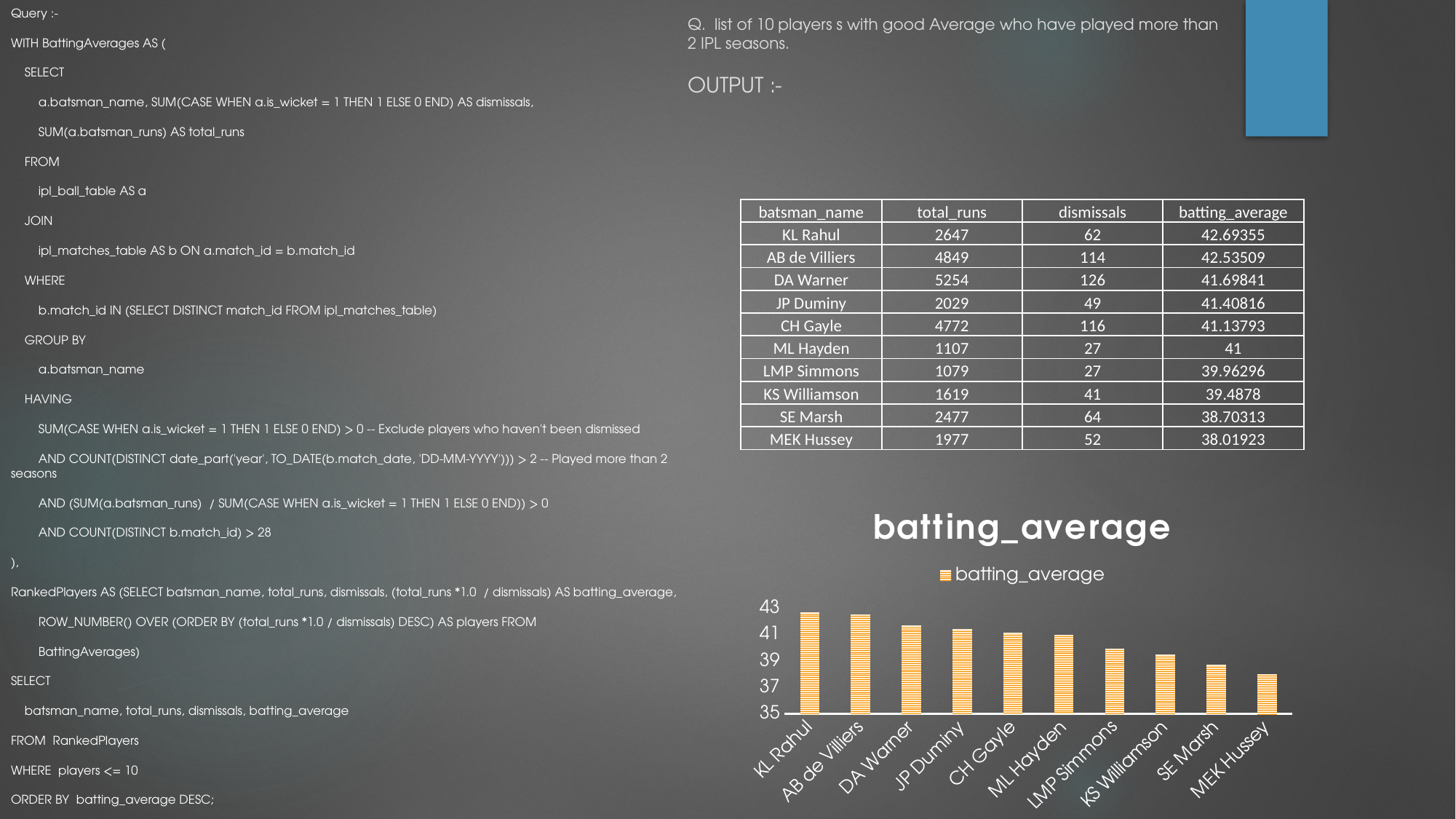

Query :-
WITH BattingAverages AS (
    SELECT
        a.batsman_name, SUM(CASE WHEN a.is_wicket = 1 THEN 1 ELSE 0 END) AS dismissals,
        SUM(a.batsman_runs) AS total_runs
    FROM
        ipl_ball_table AS a
    JOIN
        ipl_matches_table AS b ON a.match_id = b.match_id
    WHERE
        b.match_id IN (SELECT DISTINCT match_id FROM ipl_matches_table)
    GROUP BY
        a.batsman_name
    HAVING
        SUM(CASE WHEN a.is_wicket = 1 THEN 1 ELSE 0 END) > 0 -- Exclude players who haven't been dismissed
        AND COUNT(DISTINCT date_part('year', TO_DATE(b.match_date, 'DD-MM-YYYY'))) > 2 -- Played more than 2 seasons
        AND (SUM(a.batsman_runs)  / SUM(CASE WHEN a.is_wicket = 1 THEN 1 ELSE 0 END)) > 0
        AND COUNT(DISTINCT b.match_id) > 28
),
RankedPlayers AS (SELECT batsman_name, total_runs, dismissals, (total_runs *1.0  / dismissals) AS batting_average,
        ROW_NUMBER() OVER (ORDER BY (total_runs *1.0 / dismissals) DESC) AS players FROM
        BattingAverages)
SELECT
    batsman_name, total_runs, dismissals, batting_average
FROM  RankedPlayers
WHERE  players <= 10
ORDER BY  batting_average DESC;
# Q.  list of 10 players s with good Average who have played more than 2 IPL seasons. OUTPUT :-
| batsman\_name | total\_runs | dismissals | batting\_average |
| --- | --- | --- | --- |
| KL Rahul | 2647 | 62 | 42.69355 |
| AB de Villiers | 4849 | 114 | 42.53509 |
| DA Warner | 5254 | 126 | 41.69841 |
| JP Duminy | 2029 | 49 | 41.40816 |
| CH Gayle | 4772 | 116 | 41.13793 |
| ML Hayden | 1107 | 27 | 41 |
| LMP Simmons | 1079 | 27 | 39.96296 |
| KS Williamson | 1619 | 41 | 39.4878 |
| SE Marsh | 2477 | 64 | 38.70313 |
| MEK Hussey | 1977 | 52 | 38.01923 |

### Chart:

| Category | batting_average |
|---|---|
| KL Rahul | 42.6935483870967 |
| AB de Villiers | 42.5350877192982 |
| DA Warner | 41.6984126984126 |
| JP Duminy | 41.4081632653061 |
| CH Gayle | 41.1379310344827 |
| ML Hayden | 41.0 |
| LMP Simmons | 39.9629629629629 |
| KS Williamson | 39.4878048780487 |
| SE Marsh | 38.703125 |
| MEK Hussey | 38.0192307692307 |